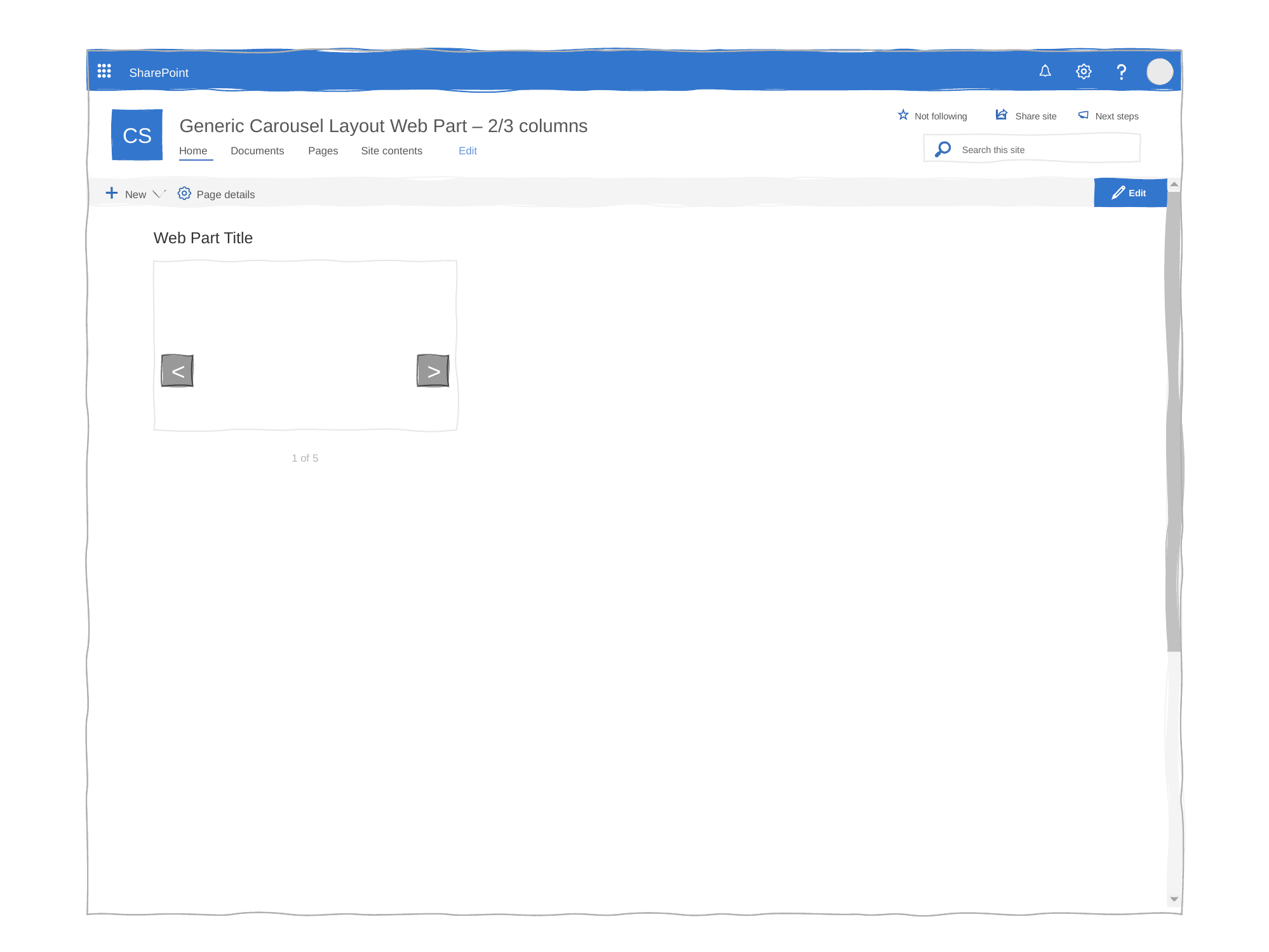

# Generic Carousel Layout Web Part – 2/3 columns
Web Part Title

<
>
1 of 5